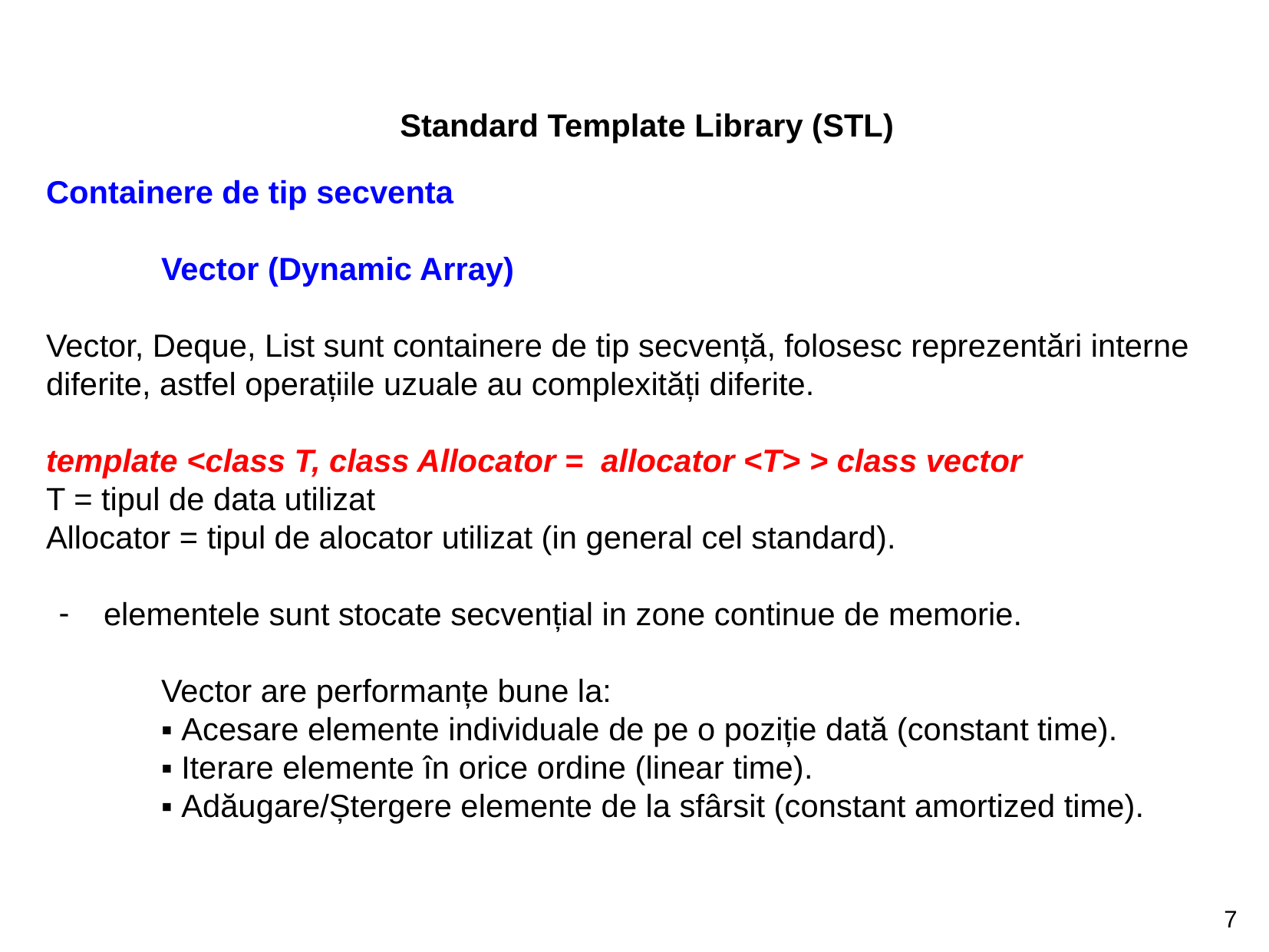

Standard Template Library (STL)
Containere de tip secventa

	Vector (Dynamic Array)

Vector, Deque, List sunt containere de tip secvență, folosesc reprezentări interne diferite, astfel operațiile uzuale au complexități diferite.

template <class T, class Allocator =  allocator <T> > class vector
T = tipul de data utilizat
Allocator = tipul de alocator utilizat (in general cel standard).

elementele sunt stocate secvențial in zone continue de memorie.

Vector are performanțe bune la:
▪ Acesare elemente individuale de pe o poziție dată (constant time).
▪ Iterare elemente în orice ordine (linear time).
▪ Adăugare/Ștergere elemente de la sfârsit (constant amortized time).

7